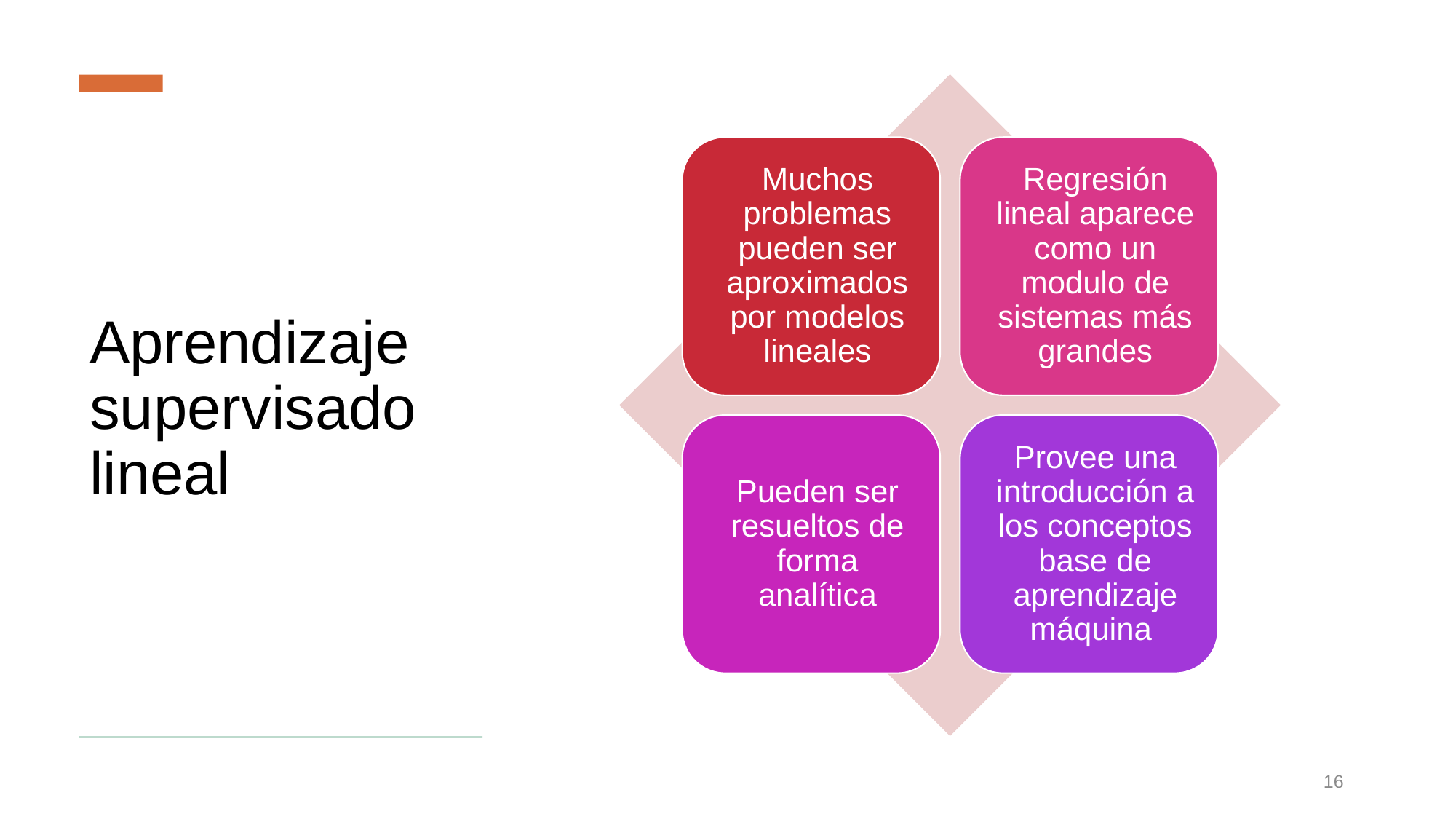

Muchos problemas pueden ser aproximados por modelos lineales
Regresión lineal aparece como un modulo de sistemas más grandes
Pueden ser resueltos de forma analítica
Provee una introducción a los conceptos base de aprendizaje máquina
# Aprendizaje supervisado lineal

16